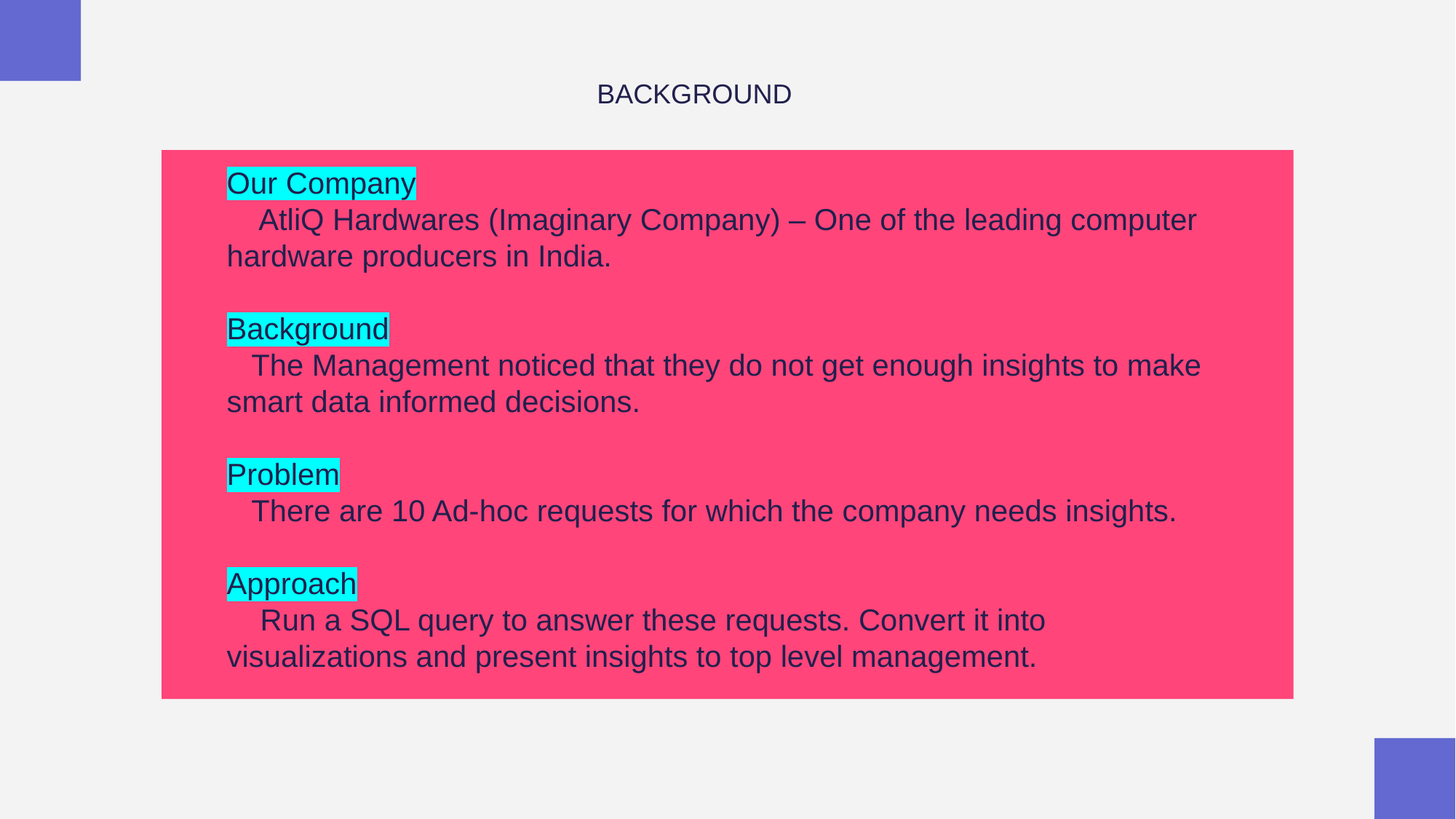

BACKGROUND
# Our Company AtliQ Hardwares (Imaginary Company) – One of the leading computer hardware producers in India. Background The Management noticed that they do not get enough insights to make smart data informed decisions. Problem There are 10 Ad-hoc requests for which the company needs insights. Approach Run a SQL query to answer these requests. Convert it into visualizations and present insights to top level management.